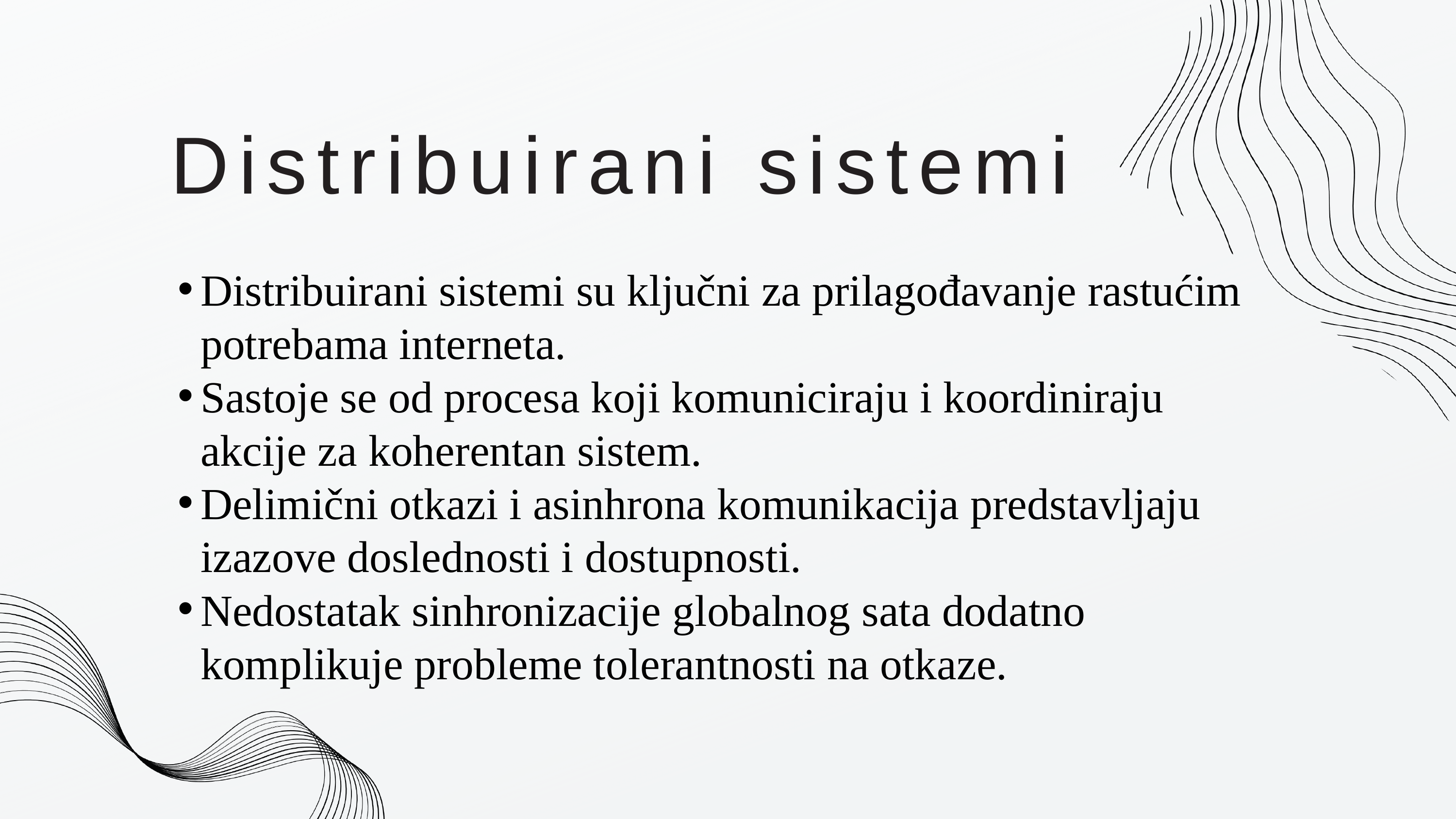

Distribuirani sistemi
Distribuirani sistemi su ključni za prilagođavanje rastućim potrebama interneta.
Sastoje se od procesa koji komuniciraju i koordiniraju akcije za koherentan sistem.
Delimični otkazi i asinhrona komunikacija predstavljaju izazove doslednosti i dostupnosti.
Nedostatak sinhronizacije globalnog sata dodatno komplikuje probleme tolerantnosti na otkaze.